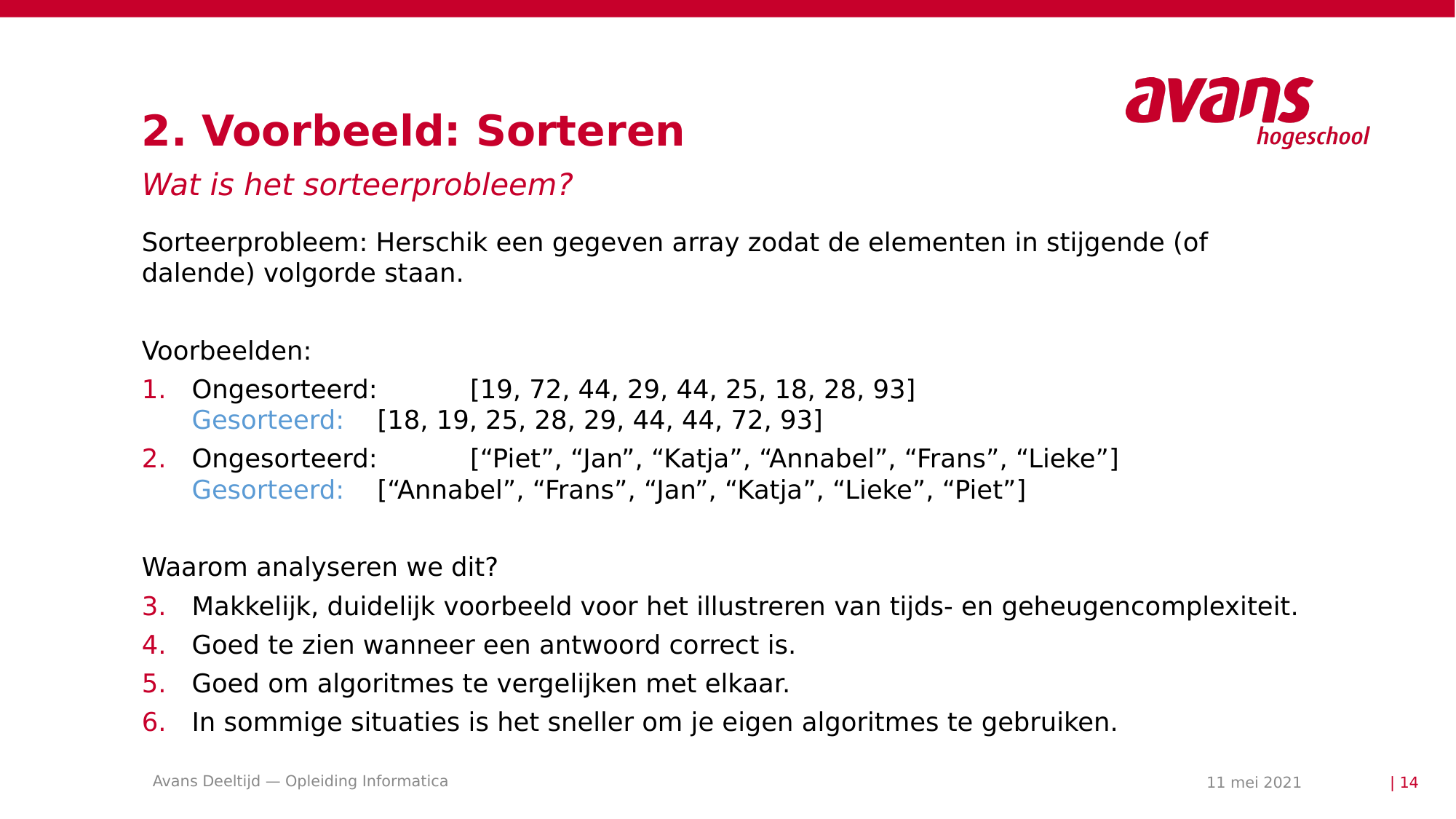

# 2. Voorbeeld: Sorteren
Wat is het sorteerprobleem?
Sorteerprobleem: Herschik een gegeven array zodat de elementen in stijgende (of dalende) volgorde staan.

Voorbeelden:
Ongesorteerd: 	[19, 72, 44, 29, 44, 25, 18, 28, 93]
Gesorteerd: 	[18, 19, 25, 28, 29, 44, 44, 72, 93]
Ongesorteerd: 	[“Piet”, “Jan”, “Katja”, “Annabel”, “Frans”, “Lieke”]
Gesorteerd: 	[“Annabel”, “Frans”, “Jan”, “Katja”, “Lieke”, “Piet”]

Waarom analyseren we dit?
Makkelijk, duidelijk voorbeeld voor het illustreren van tijds- en geheugencomplexiteit.
Goed te zien wanneer een antwoord correct is.
Goed om algoritmes te vergelijken met elkaar.
In sommige situaties is het sneller om je eigen algoritmes te gebruiken.

Avans Deeltijd — Opleiding Informatica
11 mei 2021
| 14